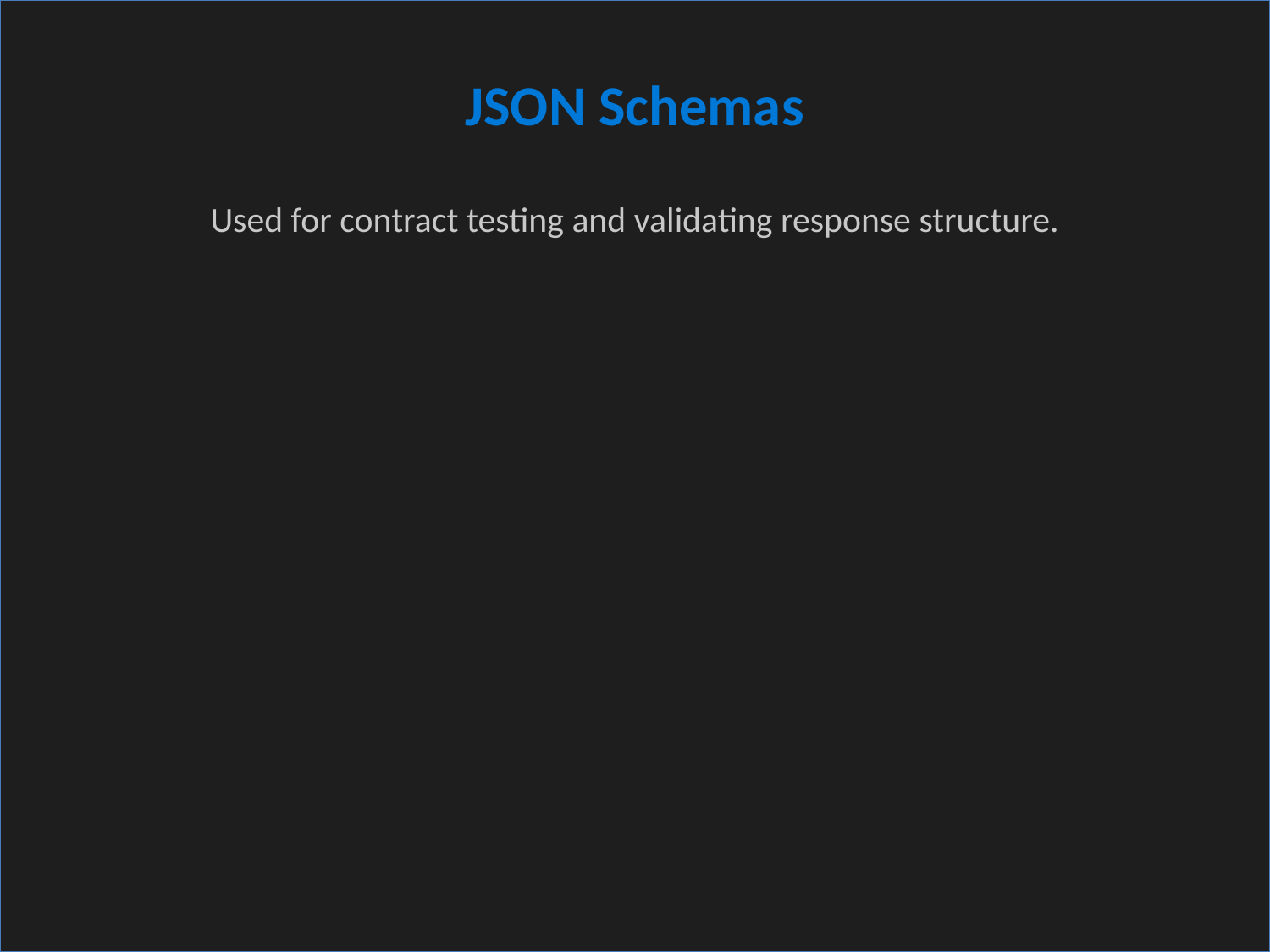

#
JSON Schemas
Used for contract testing and validating response structure.